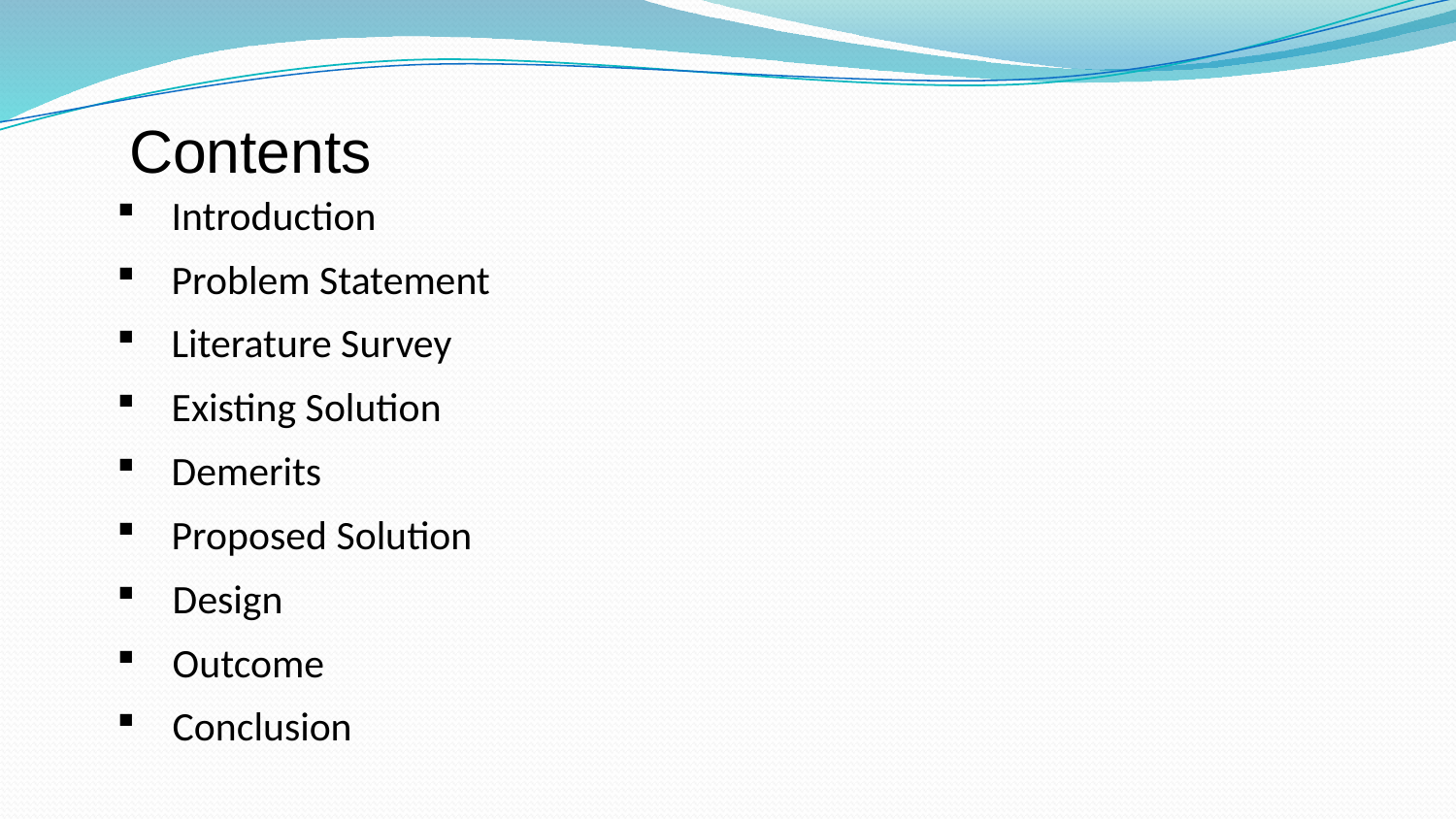

# Contents
Introduction
Problem Statement
Literature Survey
Existing Solution
Demerits
Proposed Solution
    Design
    Outcome
    Conclusion